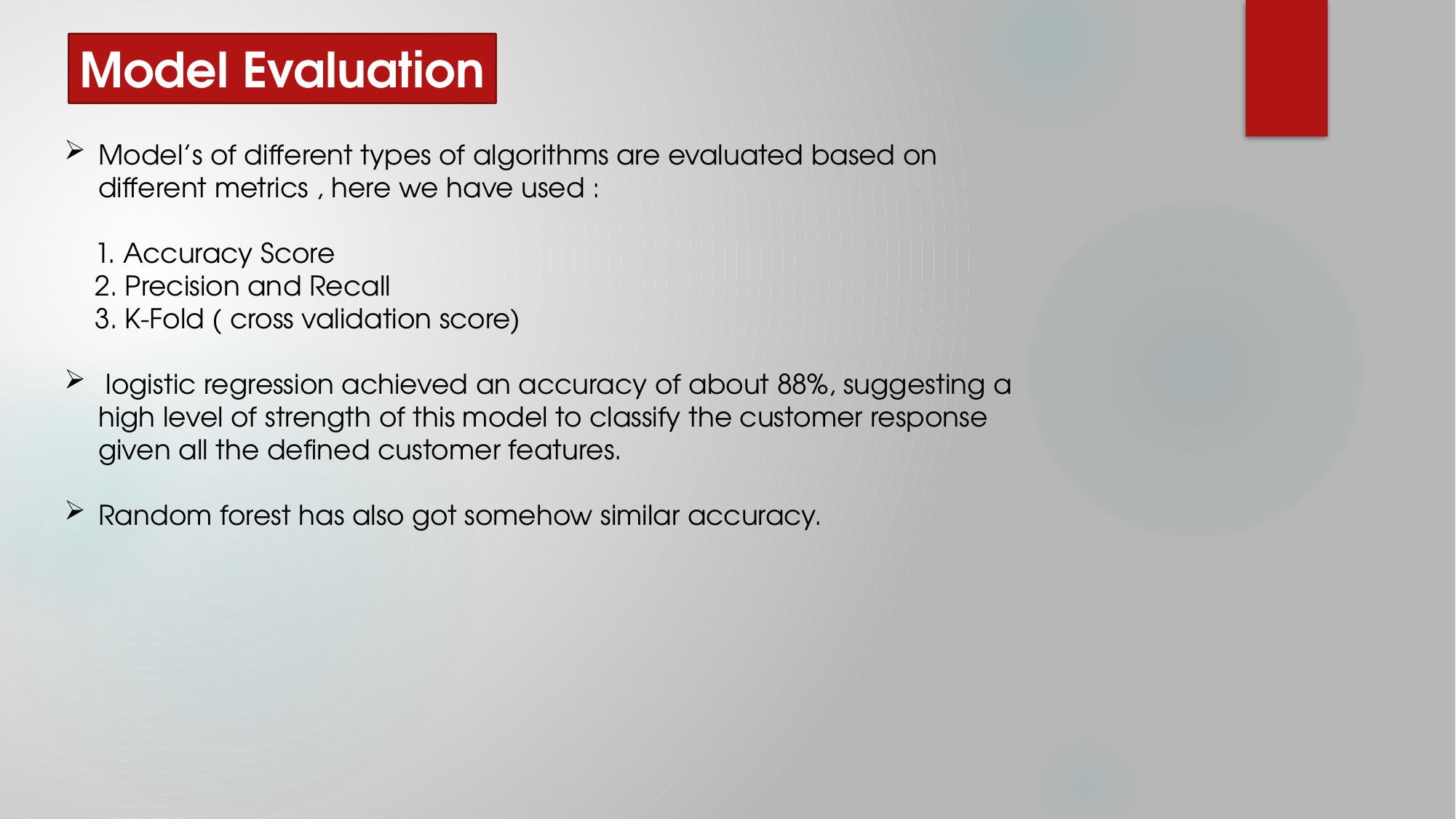

Model Evaluation
Model’s of different types of algorithms are evaluated based on different metrics , here we have used :

    1. Accuracy Score
    2. Precision and Recall
    3. K-Fold ( cross validation score)

 logistic regression achieved an accuracy of about 88%, suggesting a high level of strength of this model to classify the customer response given all the defined customer features.

Random forest has also got somehow similar accuracy.